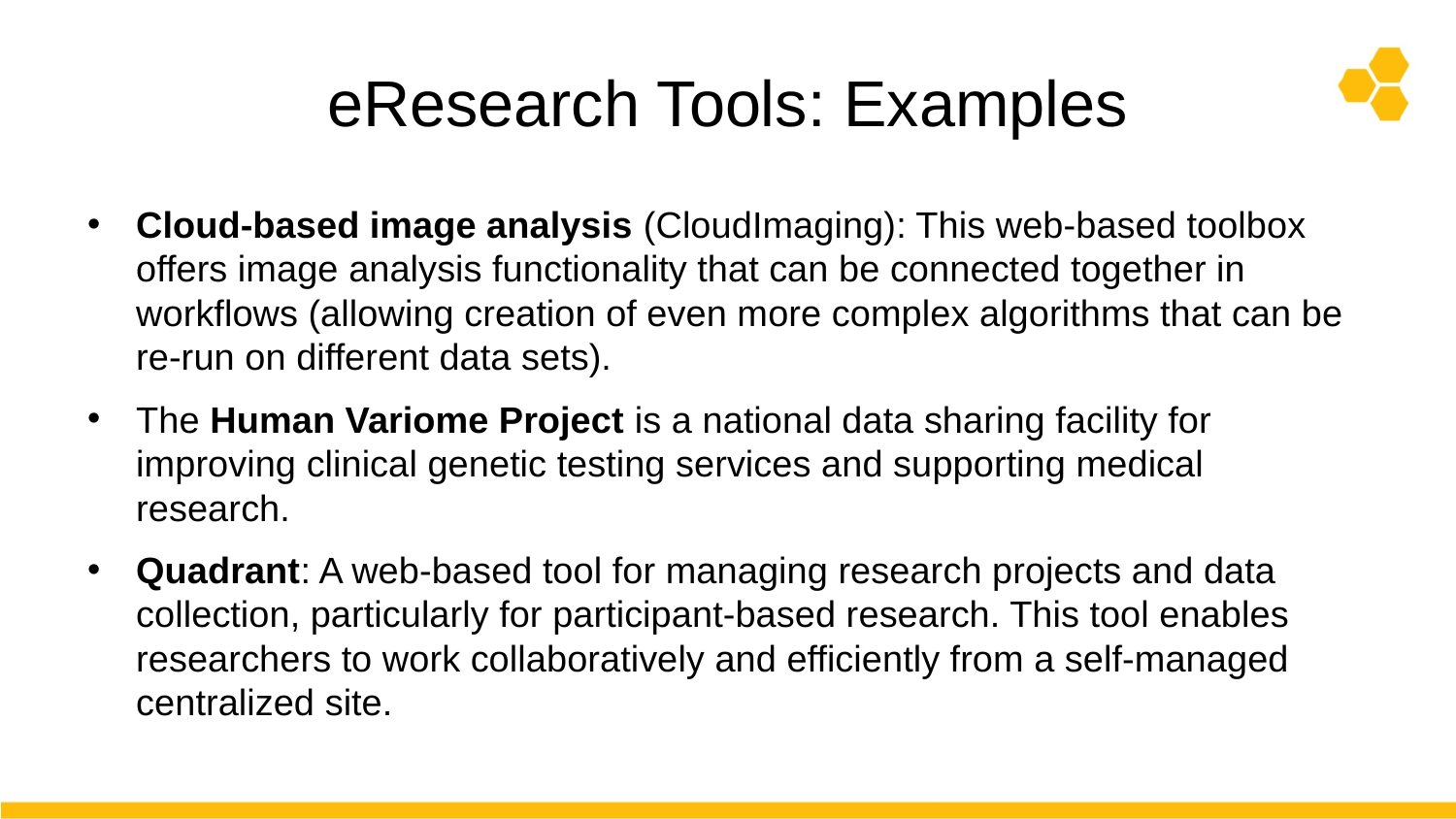

# eResearch Tools: Examples
Cloud-based image analysis (CloudImaging): This web-based toolbox offers image analysis functionality that can be connected together in workflows (allowing creation of even more complex algorithms that can be re-run on different data sets).
The Human Variome Project is a national data sharing facility for improving clinical genetic testing services and supporting medical research.
Quadrant: A web-based tool for managing research projects and data collection, particularly for participant-based research. This tool enables researchers to work collaboratively and efficiently from a self-managed centralized site.